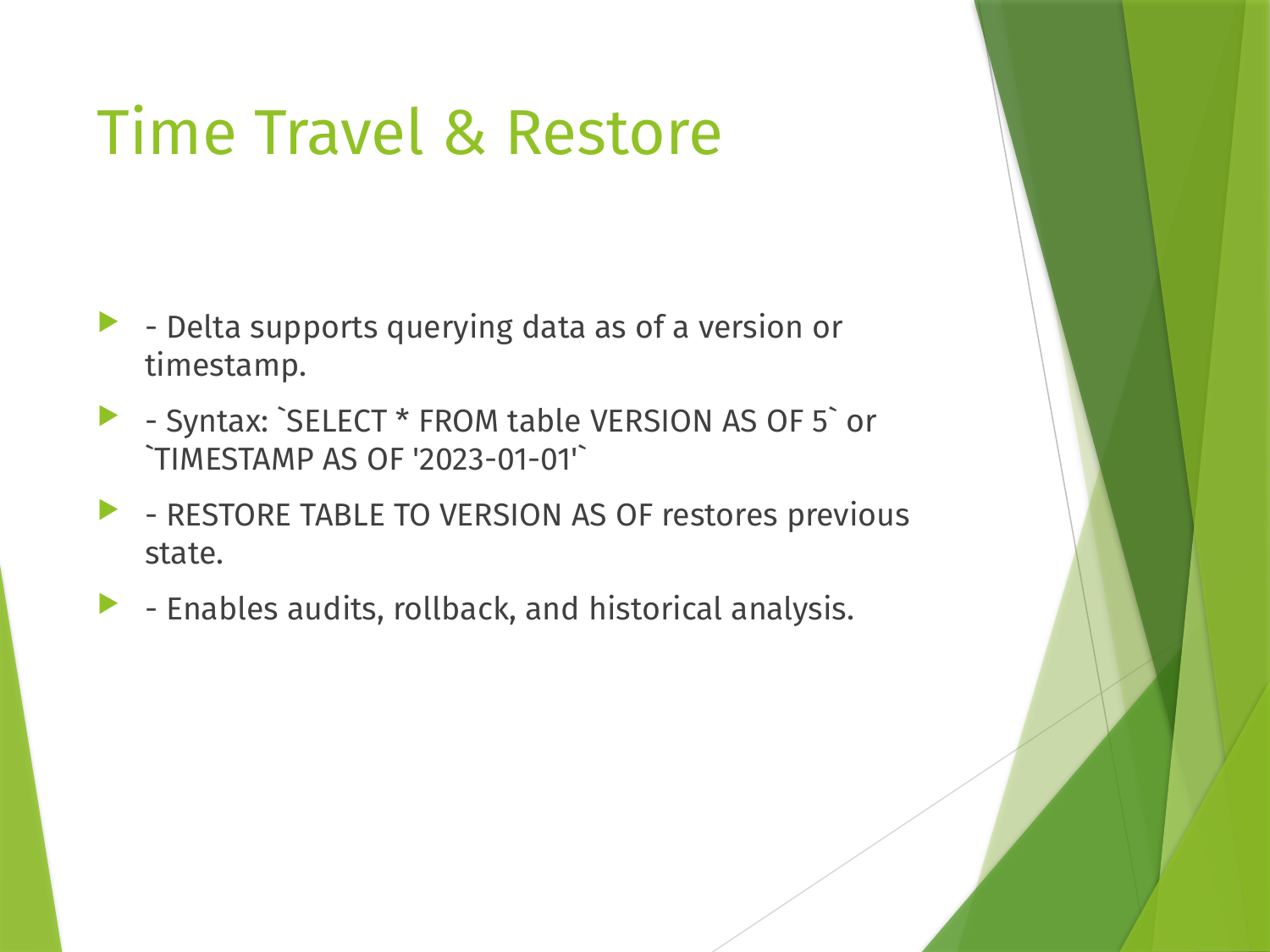

# Time Travel & Restore
- Delta supports querying data as of a version or timestamp.
- Syntax: `SELECT * FROM table VERSION AS OF 5` or `TIMESTAMP AS OF '2023-01-01'`
- RESTORE TABLE TO VERSION AS OF restores previous state.
- Enables audits, rollback, and historical analysis.